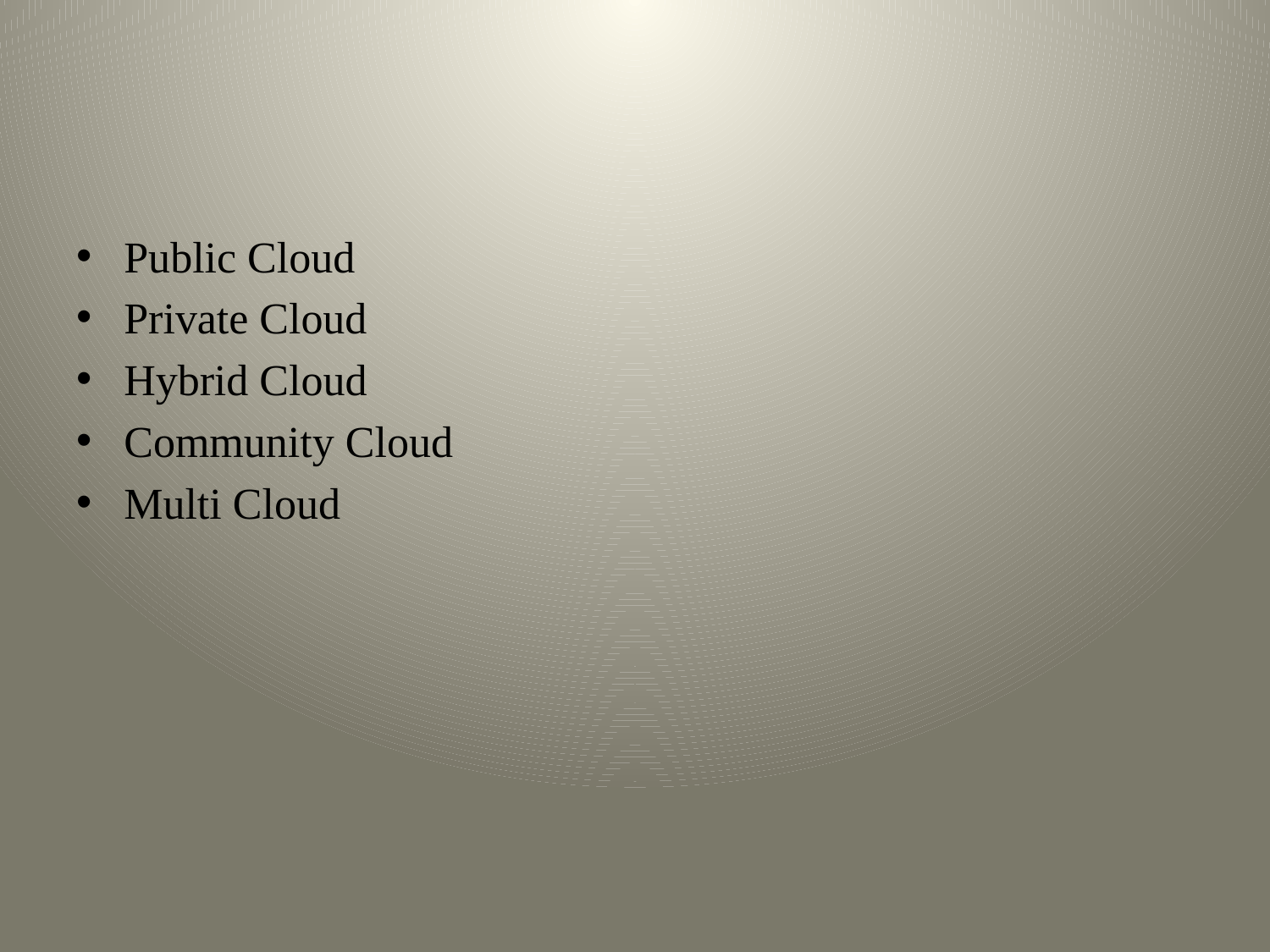

Public Cloud
Private Cloud
Hybrid Cloud
Community Cloud
Multi Cloud